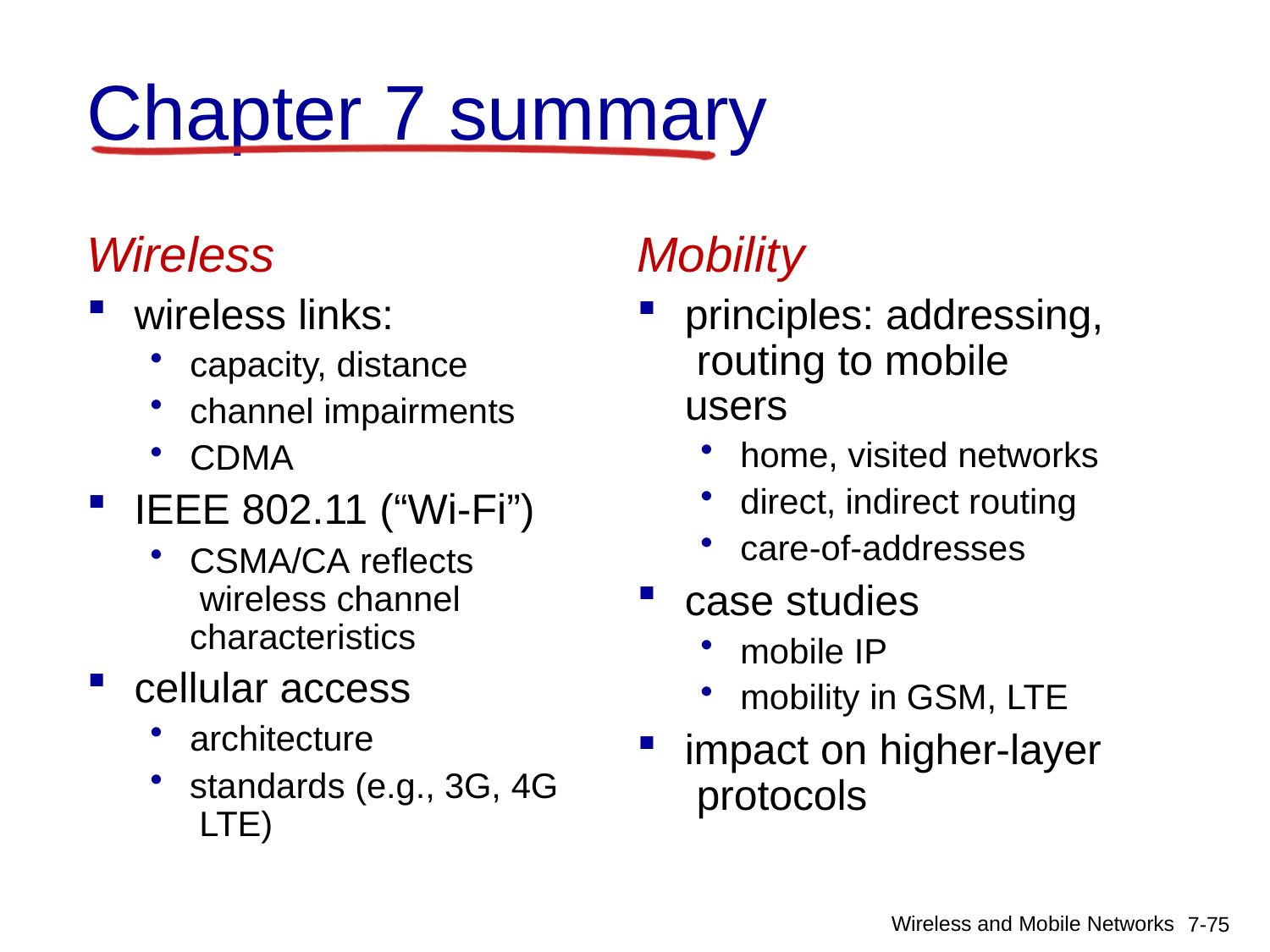

# Chapter 7 summary

Wireless
wireless links:
capacity, distance
channel impairments
CDMA
IEEE 802.11 (“Wi-Fi”)
CSMA/CA reflects  wireless channel  characteristics
cellular access
architecture
standards (e.g., 3G, 4G  LTE)
Mobility
principles: addressing,  routing to mobile users
home, visited networks
direct, indirect routing
care-of-addresses
case studies
mobile IP
mobility in GSM, LTE
impact on higher-layer  protocols
Wireless and Mobile Networks
7-75